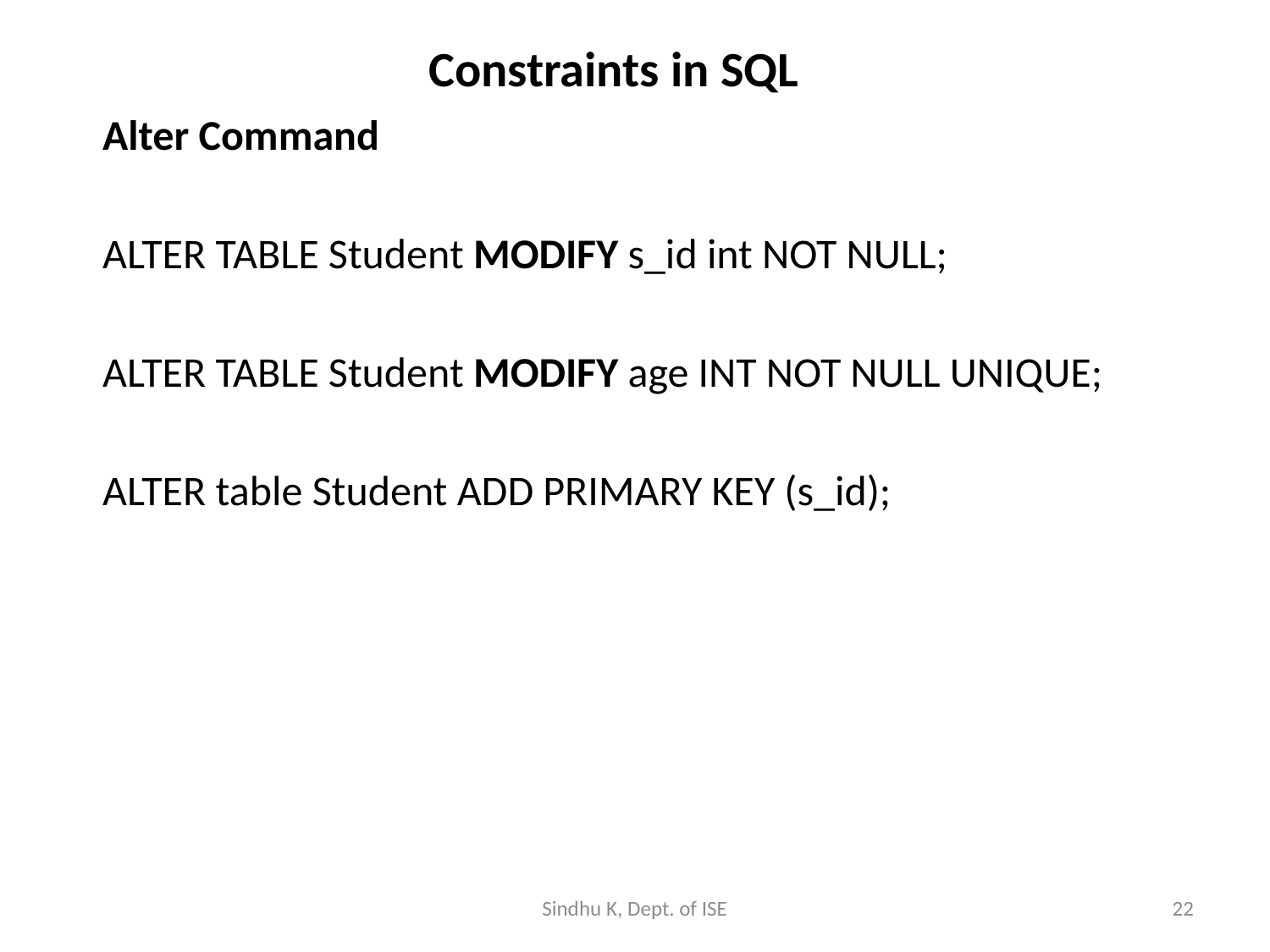

# Constraints in SQL
Alter Command

ALTER TABLE Student MODIFY s_id int NOT NULL;

ALTER TABLE Student MODIFY age INT NOT NULL UNIQUE;

ALTER table Student ADD PRIMARY KEY (s_id);

Sindhu K, Dept. of ISE
22